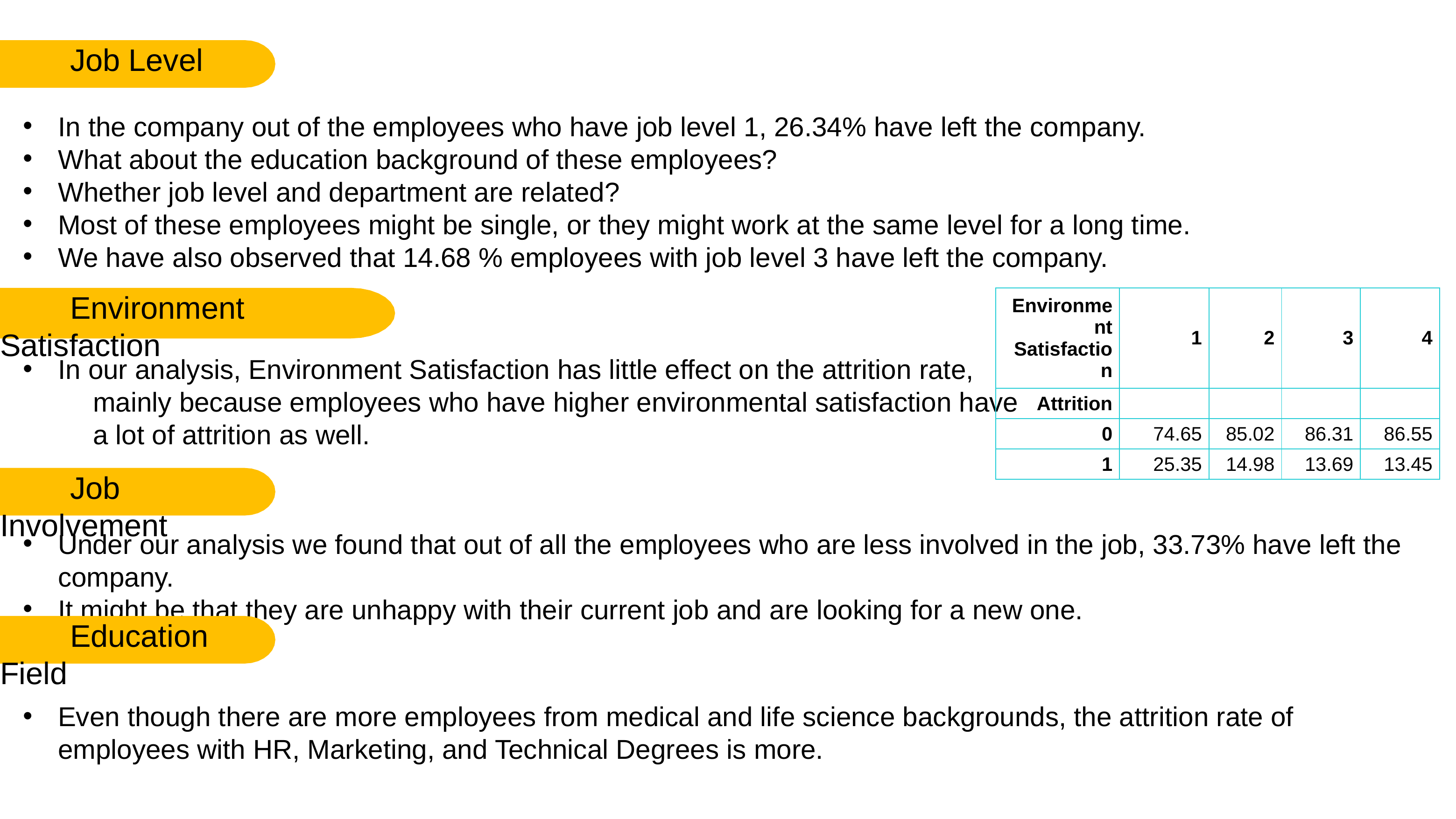

Job Level
In the company out of the employees who have job level 1, 26.34% have left the company.
What about the education background of these employees?
Whether job level and department are related?
Most of these employees might be single, or they might work at the same level for a long time.
We have also observed that 14.68 % employees with job level 3 have left the company.
	Environment Satisfaction
| Environment Satisfaction | 1 | 2 | 3 | 4 |
| --- | --- | --- | --- | --- |
| Attrition |  |  |  |  |
| 0 | 74.65 | 85.02 | 86.31 | 86.55 |
| 1 | 25.35 | 14.98 | 13.69 | 13.45 |
In our analysis, Environment Satisfaction has little effect on the attrition rate,
	mainly because employees who have higher environmental satisfaction have
	a lot of attrition as well.
	Job Involvement
Under our analysis we found that out of all the employees who are less involved in the job, 33.73% have left the company.
It might be that they are unhappy with their current job and are looking for a new one.
	Education Field
Even though there are more employees from medical and life science backgrounds, the attrition rate of employees with HR, Marketing, and Technical Degrees is more.